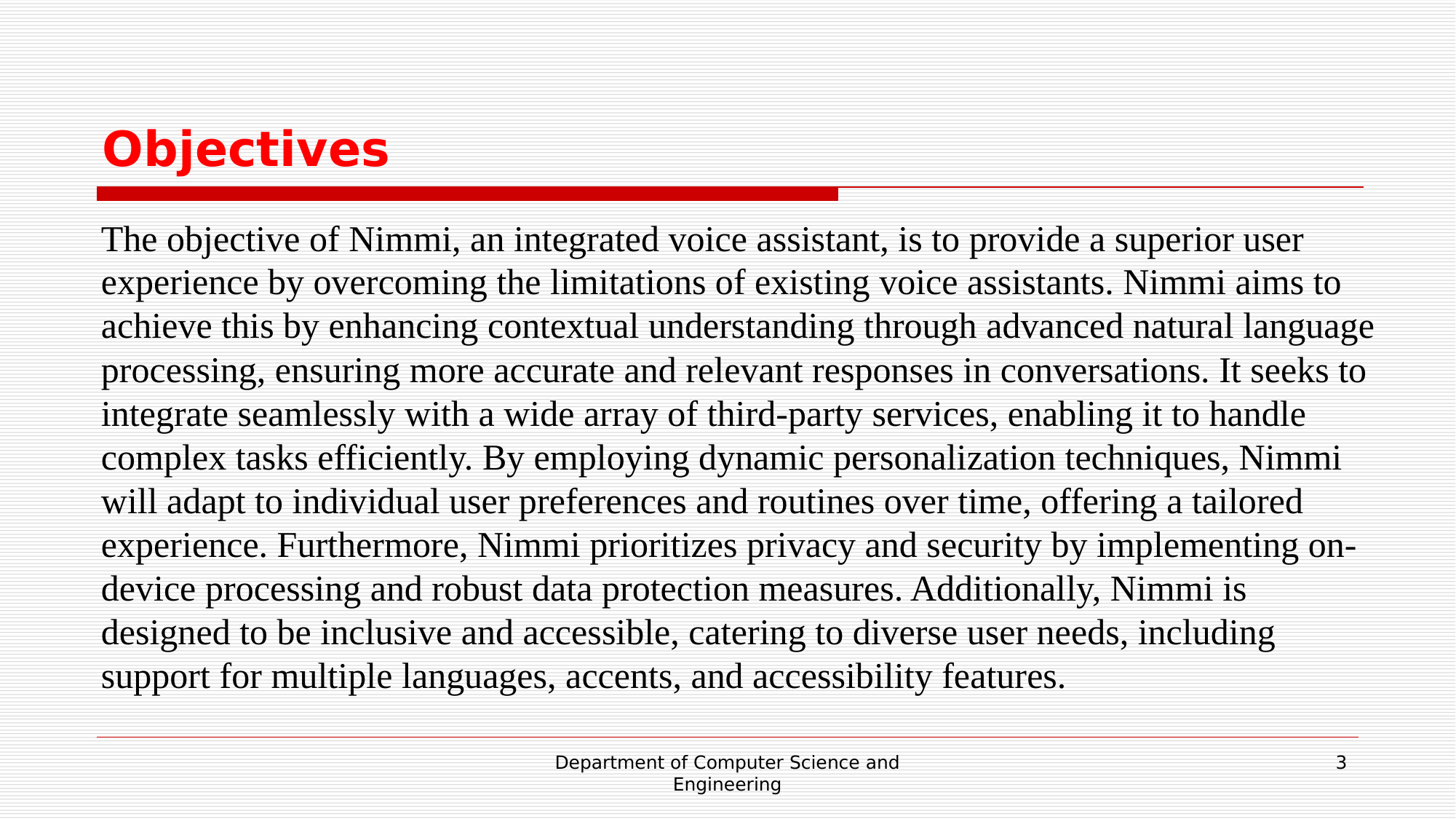

# Objectives
The objective of Nimmi, an integrated voice assistant, is to provide a superior user experience by overcoming the limitations of existing voice assistants. Nimmi aims to achieve this by enhancing contextual understanding through advanced natural language processing, ensuring more accurate and relevant responses in conversations. It seeks to integrate seamlessly with a wide array of third-party services, enabling it to handle complex tasks efficiently. By employing dynamic personalization techniques, Nimmi will adapt to individual user preferences and routines over time, offering a tailored experience. Furthermore, Nimmi prioritizes privacy and security by implementing on-device processing and robust data protection measures. Additionally, Nimmi is designed to be inclusive and accessible, catering to diverse user needs, including support for multiple languages, accents, and accessibility features.

Department of Computer Science and Engineering
3